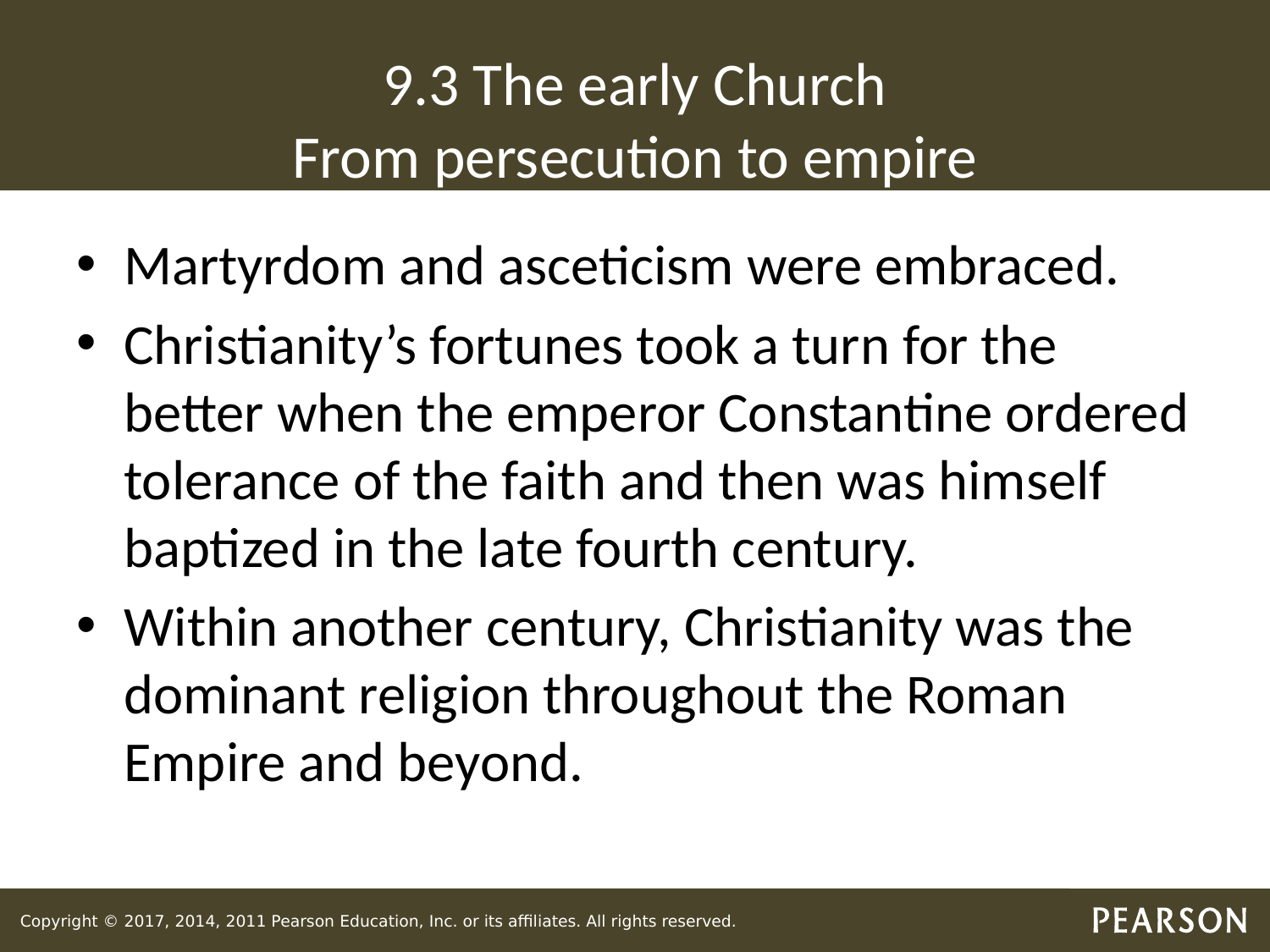

# 9.3 The early Church From persecution to empire
Martyrdom and asceticism were embraced.
Christianity’s fortunes took a turn for the better when the emperor Constantine ordered tolerance of the faith and then was himself baptized in the late fourth century.
Within another century, Christianity was the dominant religion throughout the Roman Empire and beyond.